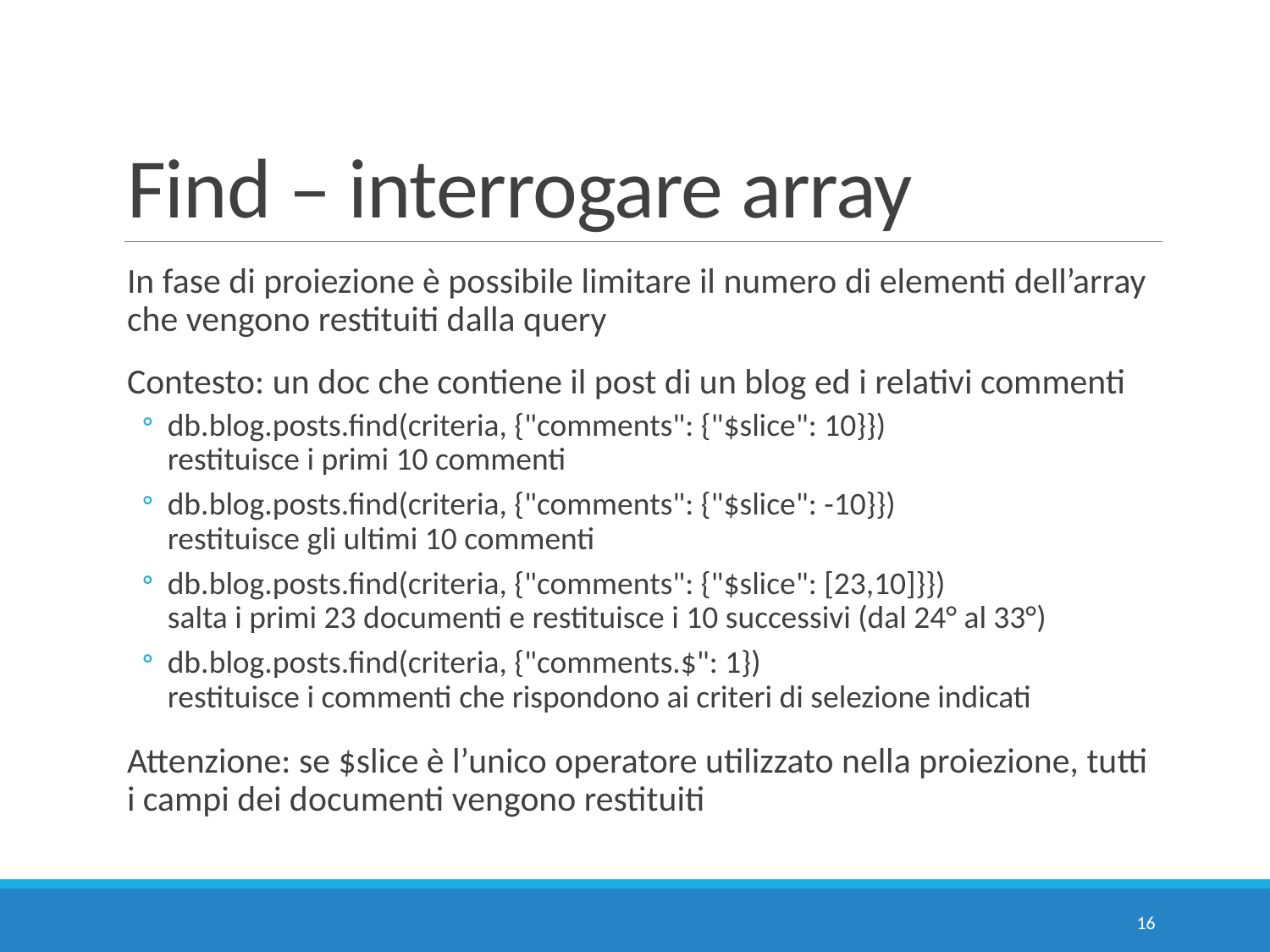

# Find – interrogare array
In fase di proiezione è possibile limitare il numero di elementi dell’array che vengono restituiti dalla query
Contesto: un doc che contiene il post di un blog ed i relativi commenti
db.blog.posts.find(criteria, {"comments": {"$slice": 10}})
restituisce i primi 10 commenti
db.blog.posts.find(criteria, {"comments": {"$slice": -10}})
restituisce gli ultimi 10 commenti
db.blog.posts.find(criteria, {"comments": {"$slice": [23,10]}})
salta i primi 23 documenti e restituisce i 10 successivi (dal 24° al 33°)
db.blog.posts.find(criteria, {"comments.$": 1})
restituisce i commenti che rispondono ai criteri di selezione indicati
Attenzione: se $slice è l’unico operatore utilizzato nella proiezione, tutti i campi dei documenti vengono restituiti
16